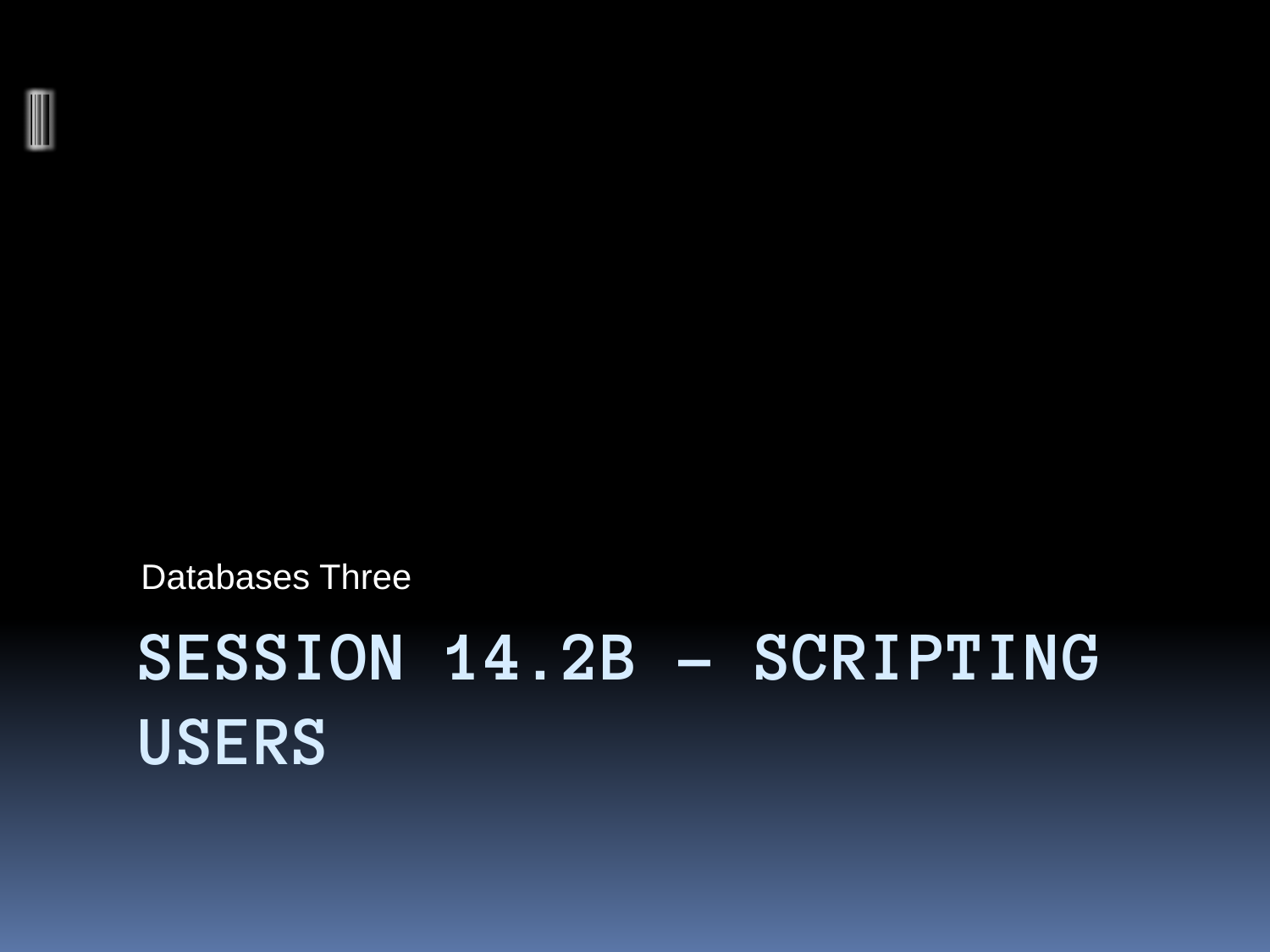

Databases Three
# Session 14.2b – Scripting Users